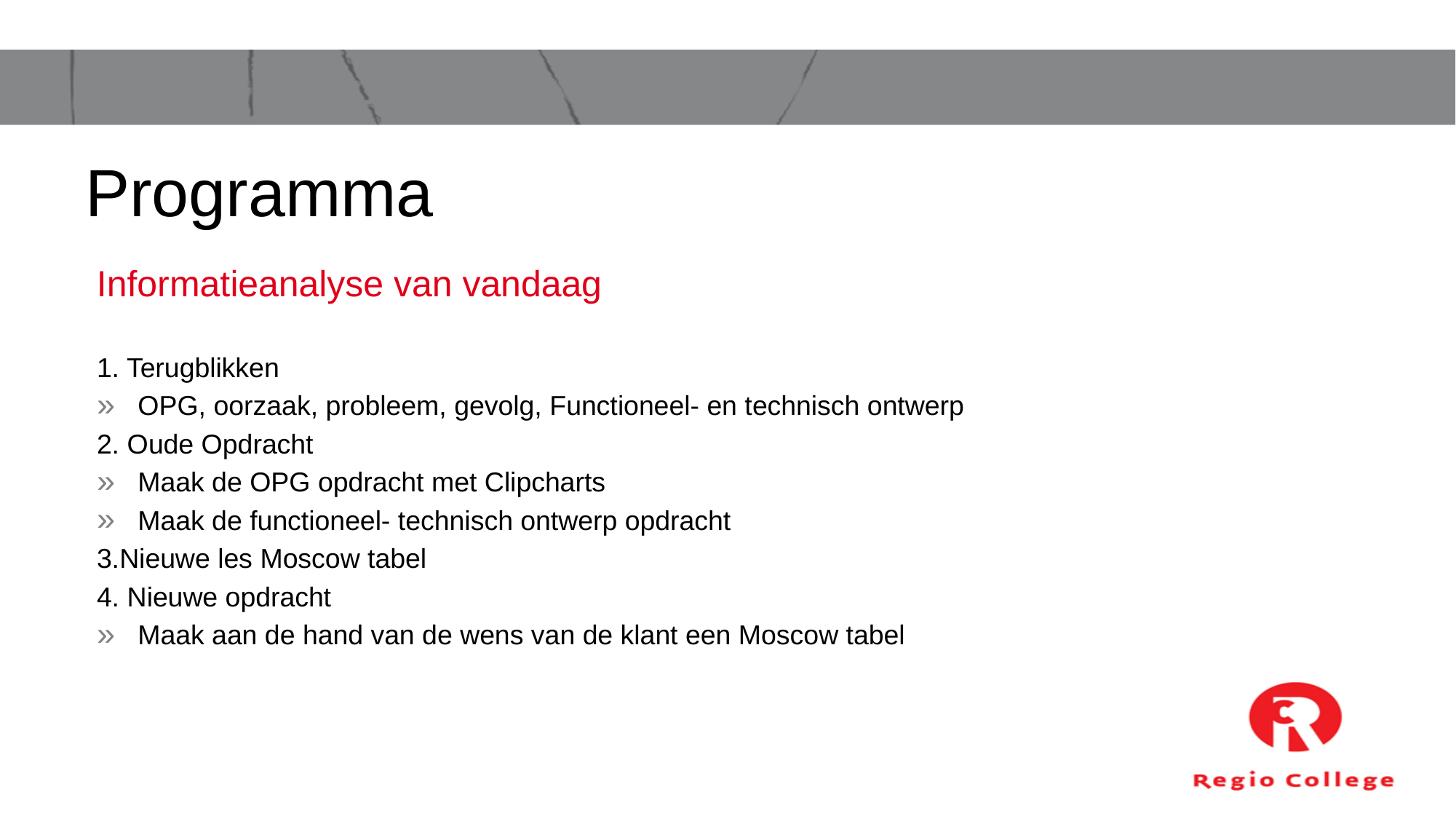

# Programma
Informatieanalyse van vandaag

1. Terugblikken
OPG, oorzaak, probleem, gevolg, Functioneel- en technisch ontwerp
2. Oude Opdracht
Maak de OPG opdracht met Clipcharts
Maak de functioneel- technisch ontwerp opdracht
3.Nieuwe les Moscow tabel
4. Nieuwe opdracht
Maak aan de hand van de wens van de klant een Moscow tabel